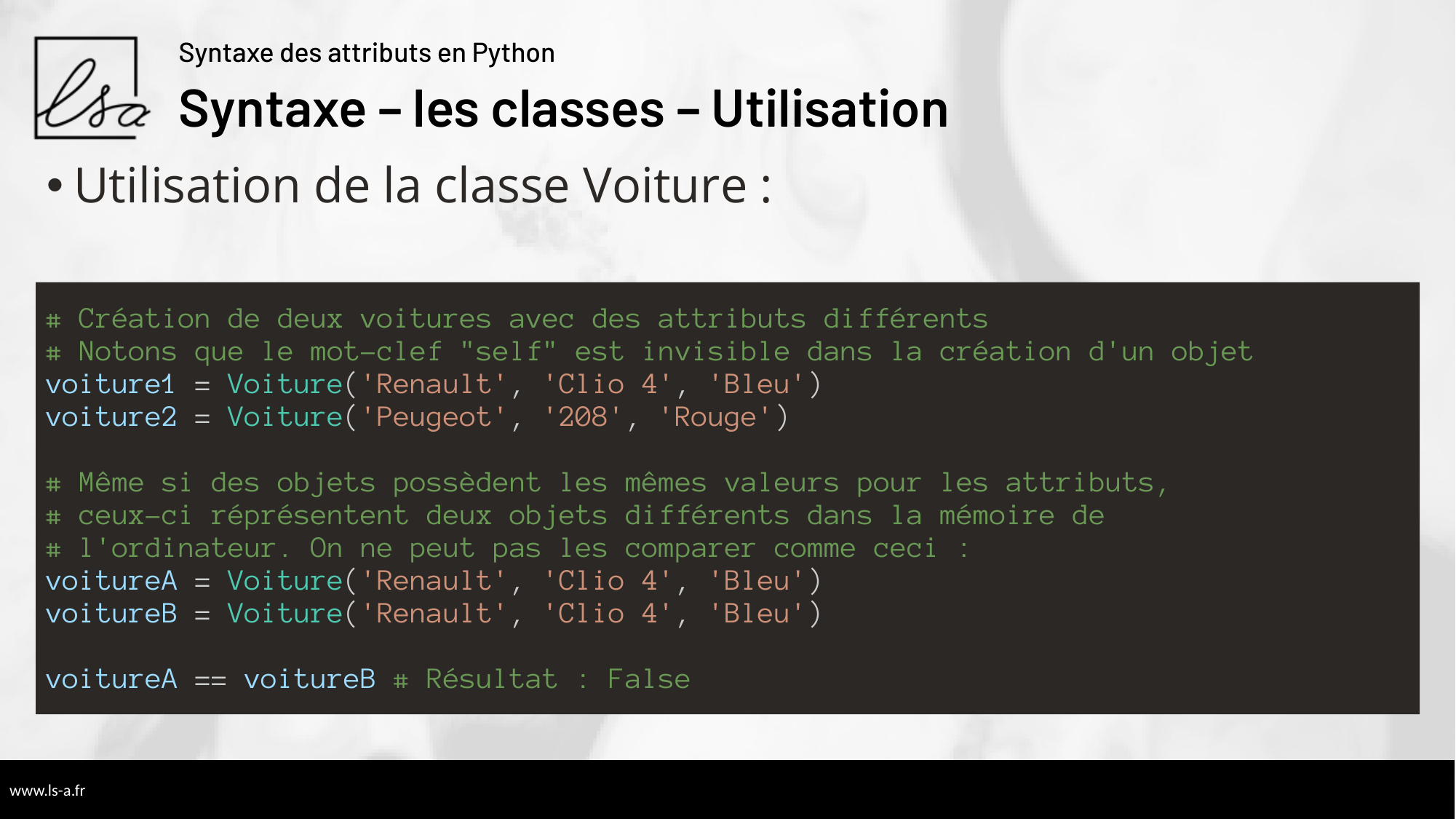

Syntaxe des attributs en Python
# Syntaxe – les classes – Utilisation
Utilisation de la classe Voiture :
# Création de deux voitures avec des attributs différents
# Notons que le mot-clef "self" est invisible dans la création d'un objet
voiture1 = Voiture('Renault', 'Clio 4', 'Bleu')
voiture2 = Voiture('Peugeot', '208', 'Rouge')
# Même si des objets possèdent les mêmes valeurs pour les attributs,
# ceux-ci réprésentent deux objets différents dans la mémoire de
# l'ordinateur. On ne peut pas les comparer comme ceci :
voitureA = Voiture('Renault', 'Clio 4', 'Bleu')
voitureB = Voiture('Renault', 'Clio 4', 'Bleu')
voitureA == voitureB # Résultat : False